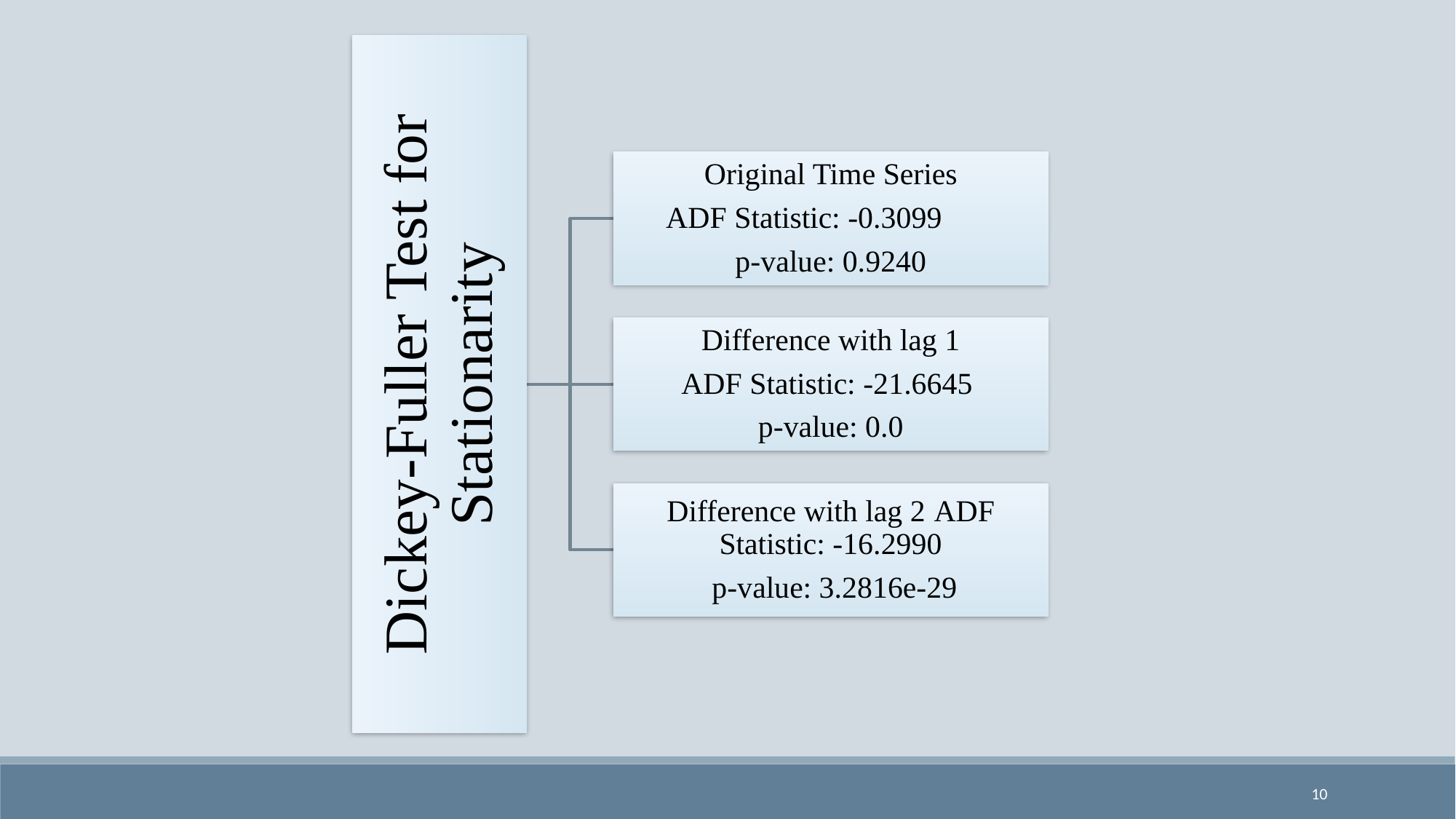

Original Time Series
ADF Statistic: -0.3099
p-value: 0.9240

Dickey-Fuller Test for Stationarity

Difference with lag 1
ADF Statistic: -21.6645
p-value: 0.0

Difference with lag 2 ADF Statistic: -16.2990
 p-value: 3.2816e-29
10